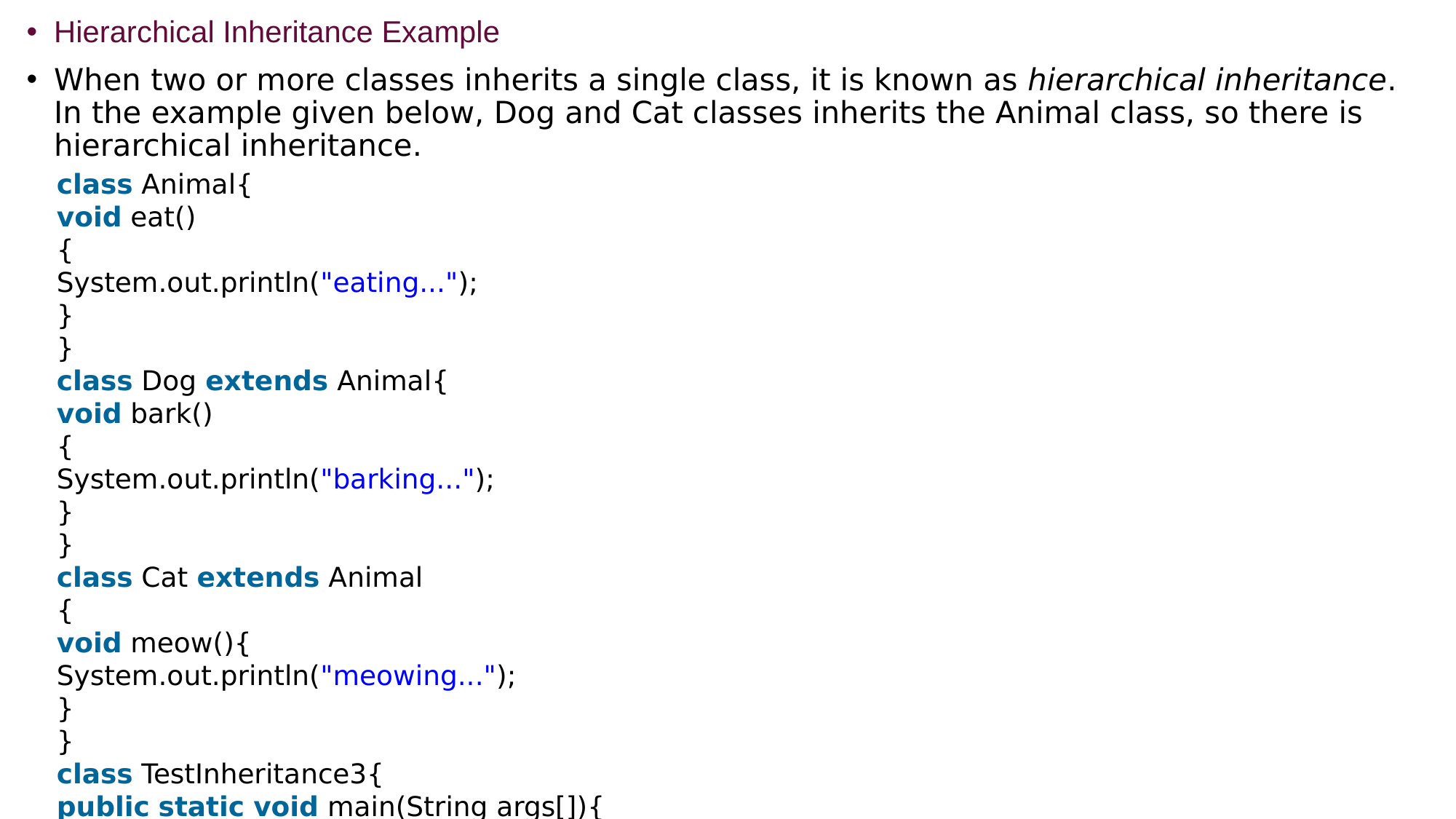

Hierarchical Inheritance Example
When two or more classes inherits a single class, it is known as hierarchical inheritance. In the example given below, Dog and Cat classes inherits the Animal class, so there is hierarchical inheritance.

class Animal{
void eat()
{
System.out.println("eating...");
}
}
class Dog extends Animal{
void bark()
{
System.out.println("barking...");
}
}
class Cat extends Animal
{
void meow(){
System.out.println("meowing...");
}
}
class TestInheritance3{
public static void main(String args[]){
Cat c=new Cat();
c.meow();
c.eat();
//c.bark();//C.T.Error
}}